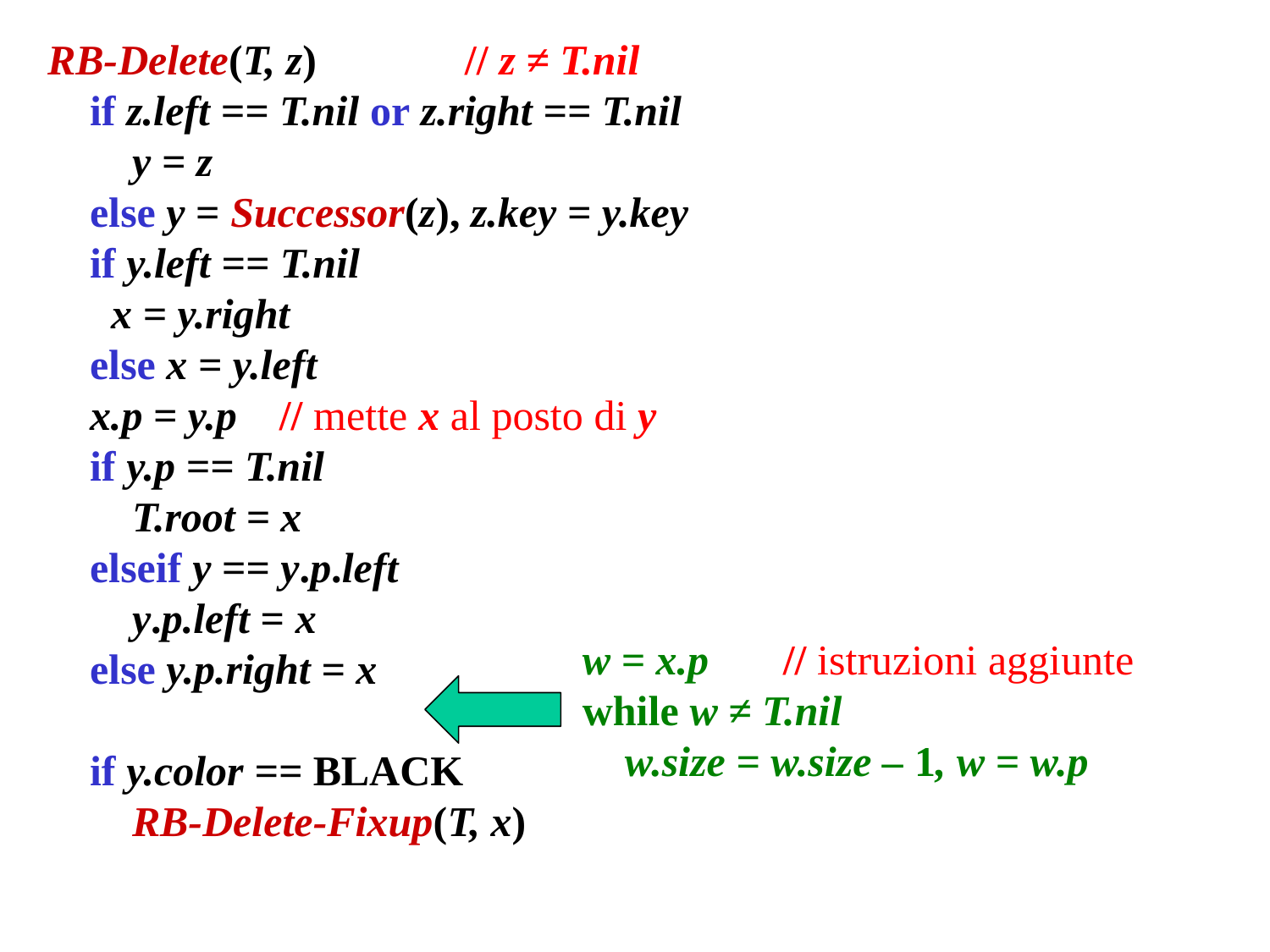

RB-Delete(T, z)              // z ≠ T.nil
    if z.left == T.nil or z.right == T.nil
        y = z
    else y = Successor(z), z.key = y.key
    if y.left == T.nil
      x = y.right
    else x = y.left
    x.p = y.p    // mette x al posto di y
    if y.p == T.nil
        T.root = x
    elseif y == y.p.left
        y.p.left = x
    else y.p.right = x

    if y.color == BLACK
        RB-Delete-Fixup(T, x)
w = x.p       // istruzioni aggiunte
while w ≠ T.nil
    w.size = w.size – 1, w = w.p